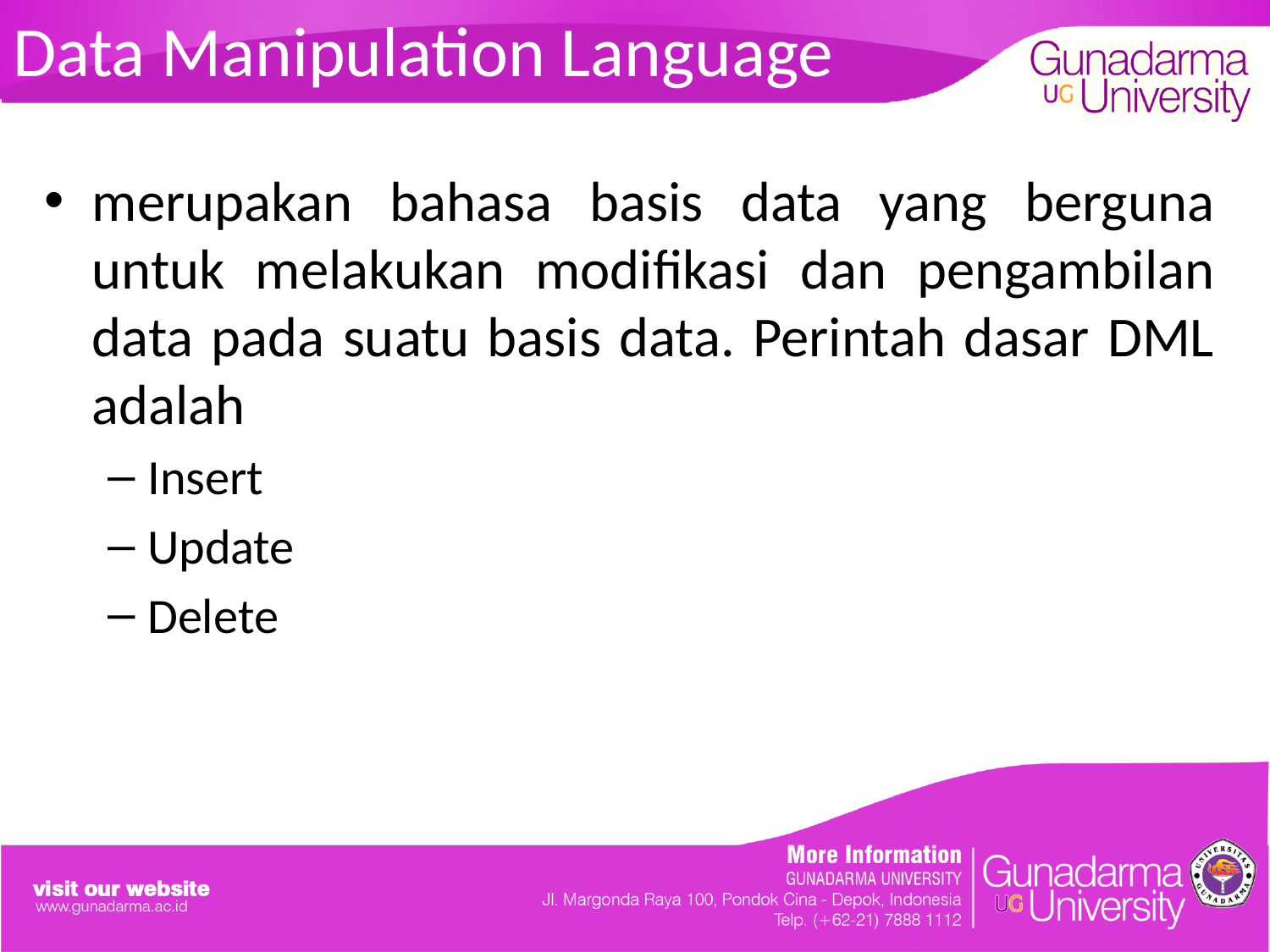

# Data Manipulation Language
merupakan bahasa basis data yang berguna untuk melakukan modifikasi dan pengambilan data pada suatu basis data. Perintah dasar DML adalah
Insert
Update
Delete